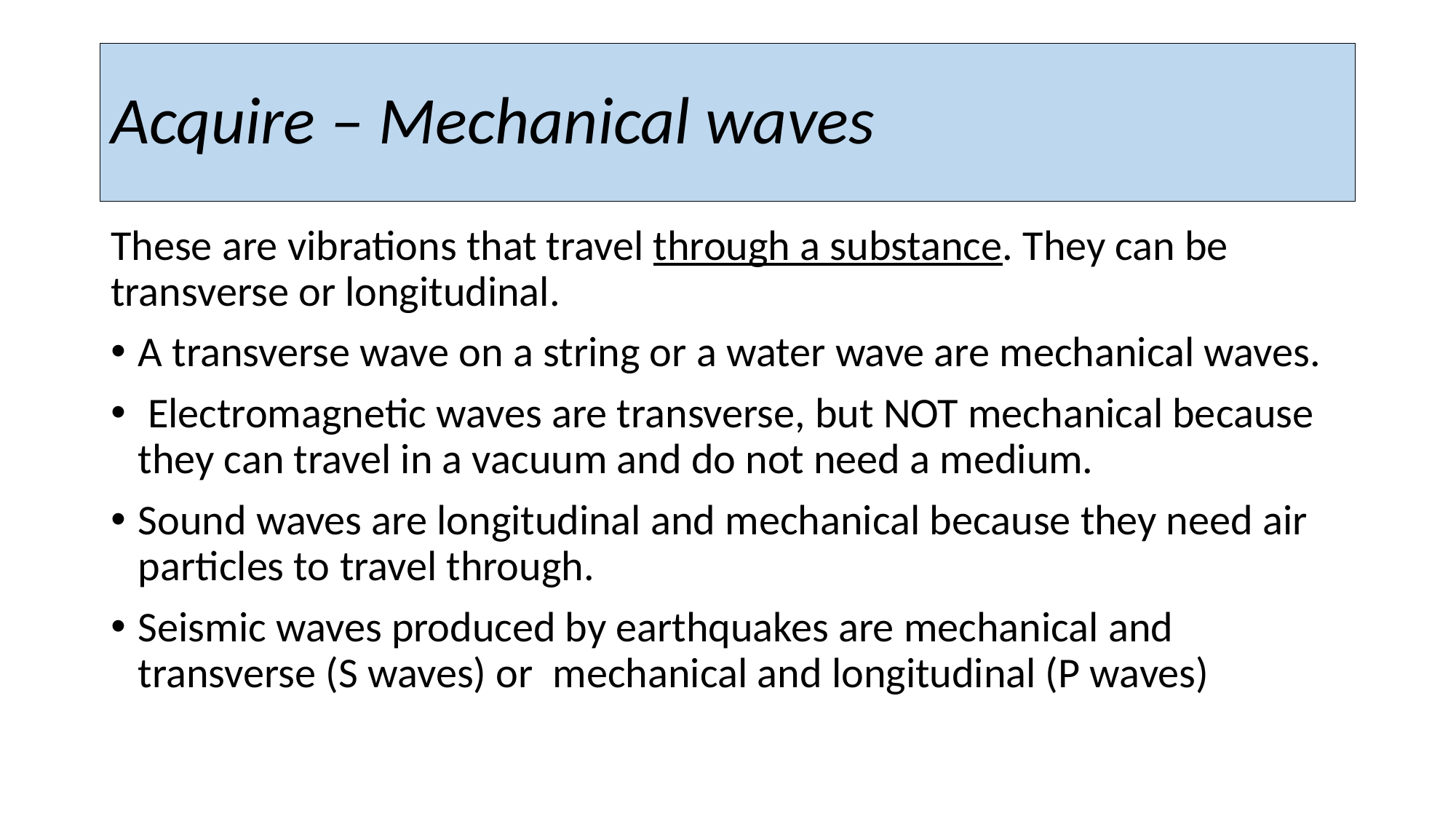

Acquire – Mechanical waves
These are vibrations that travel through a substance. They can be transverse or longitudinal.
A transverse wave on a string or a water wave are mechanical waves.
 Electromagnetic waves are transverse, but NOT mechanical because they can travel in a vacuum and do not need a medium.
Sound waves are longitudinal and mechanical because they need air particles to travel through.
Seismic waves produced by earthquakes are mechanical and transverse (S waves) or  mechanical and longitudinal (P waves)